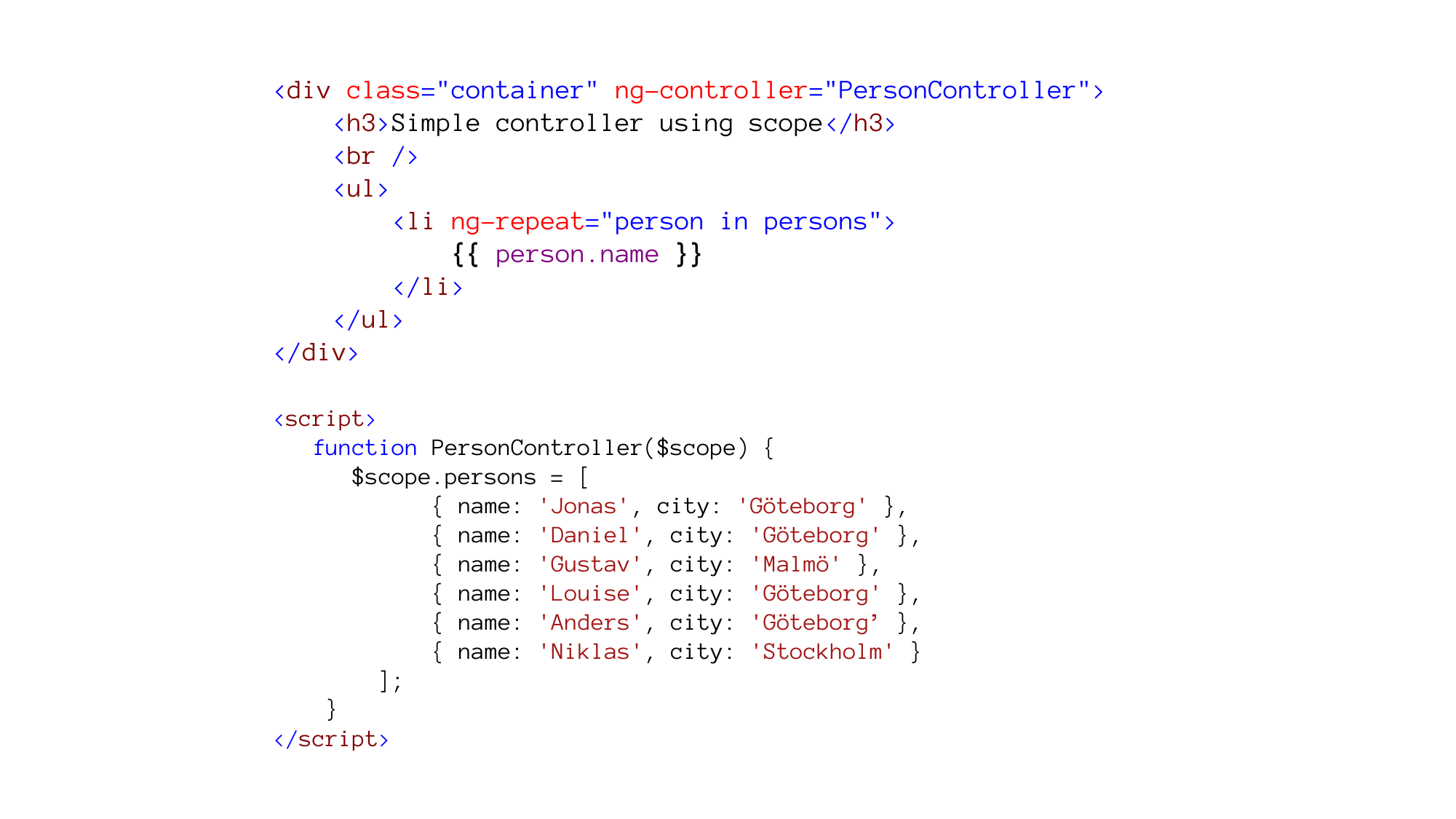

<div class="container" ng-controller="PersonController">
    <h3>Simple controller using scope</h3>
    <br />
    <ul>
        <li ng-repeat="person in persons">
            {{ person.name }}
        </li>
    </ul>
</div>
<script>
   function PersonController($scope) {
      $scope.persons = [
            { name: 'Jonas', city: 'Göteborg' },
            { name: 'Daniel', city: 'Göteborg' },
            { name: 'Gustav', city: 'Malmö' },
            { name: 'Louise', city: 'Göteborg' },
            { name: 'Anders', city: 'Göteborg’ },
            { name: 'Niklas', city: 'Stockholm' }
        ];
    }
</script>